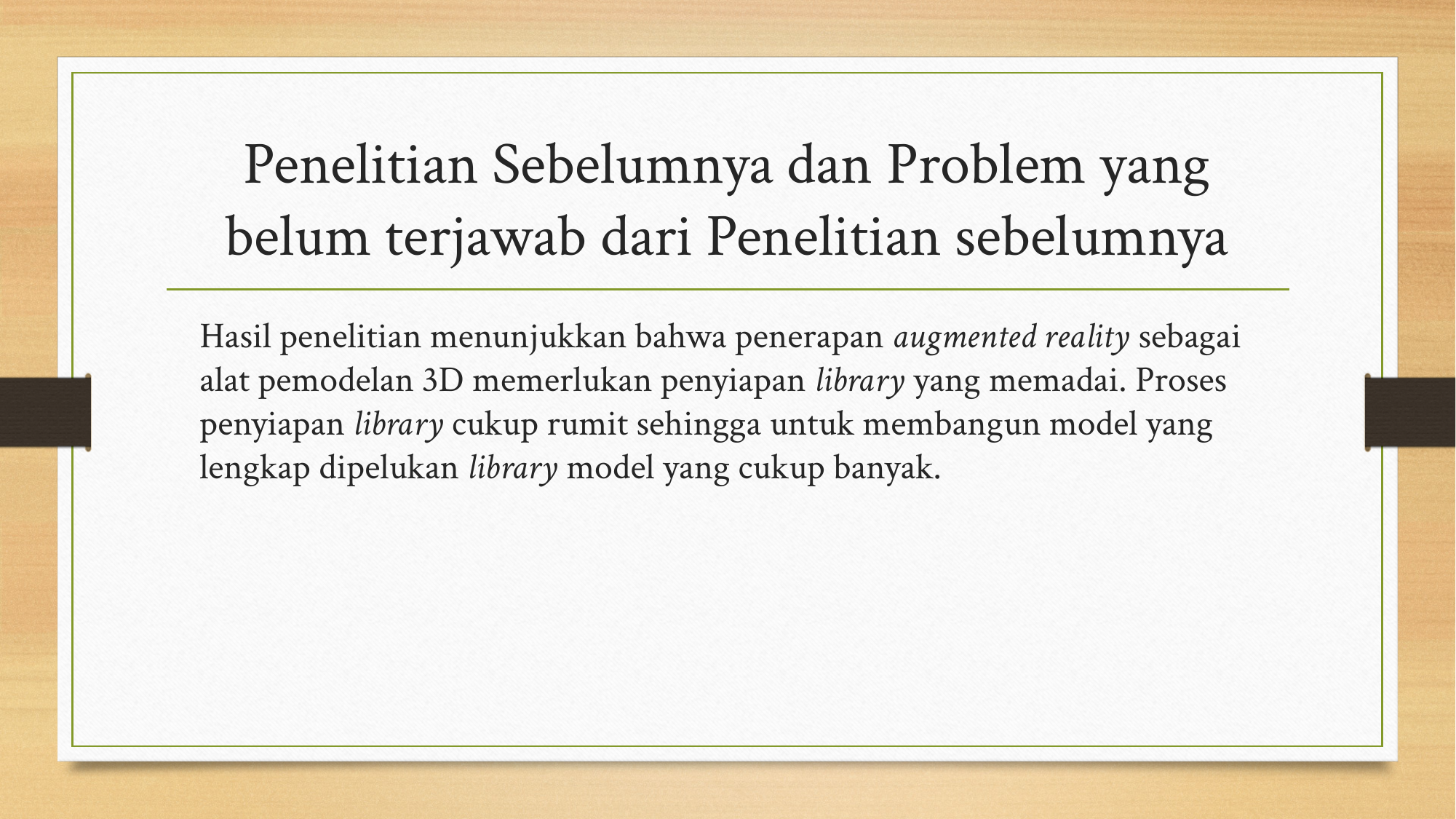

# Penelitian Sebelumnya dan Problem yang belum terjawab dari Penelitian sebelumnya
Hasil penelitian menunjukkan bahwa penerapan augmented reality sebagai alat pemodelan 3D memerlukan penyiapan library yang memadai. Proses penyiapan library cukup rumit sehingga untuk membangun model yang lengkap dipelukan library model yang cukup banyak.